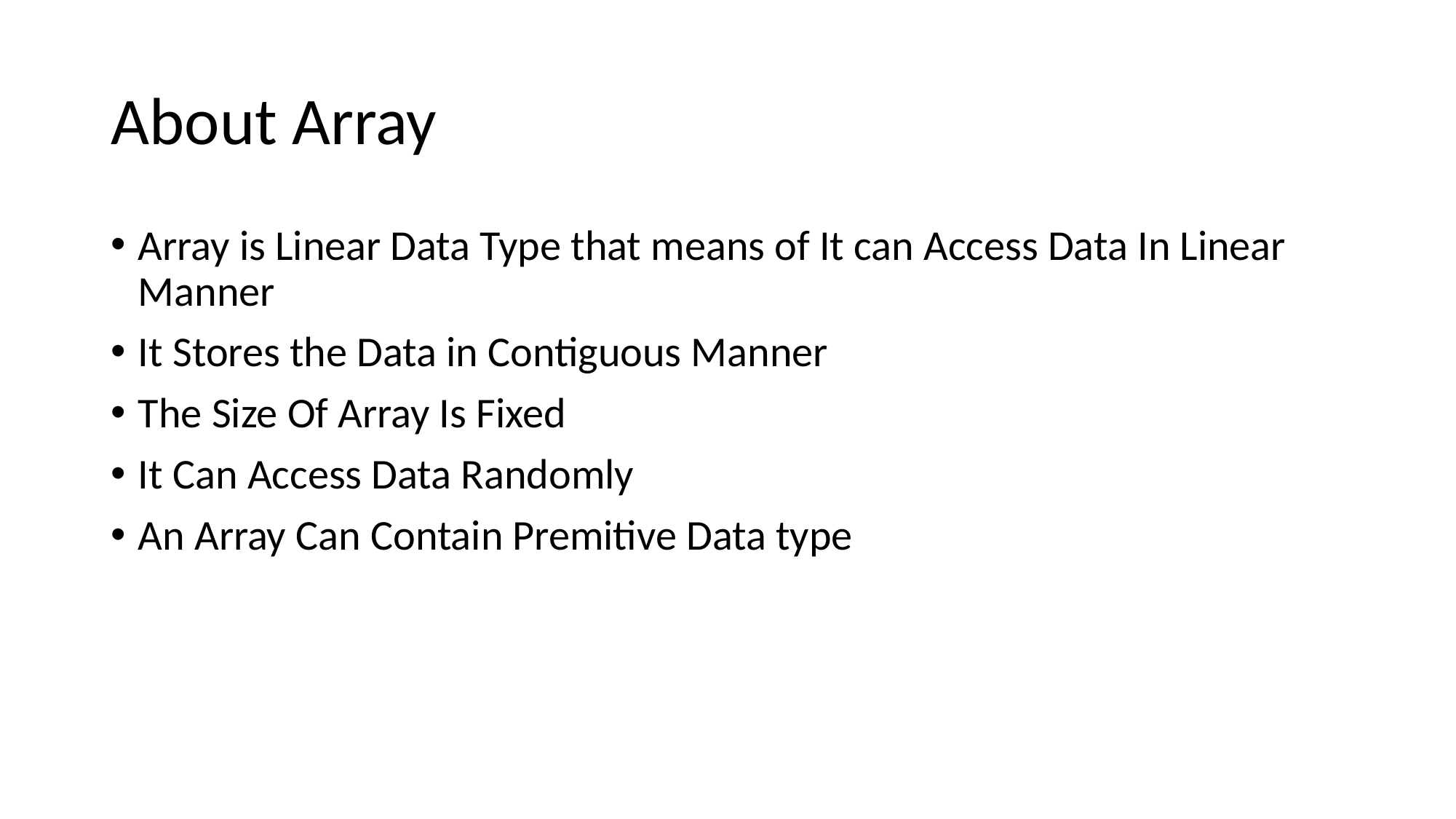

# About Array
Array is Linear Data Type that means of It can Access Data In Linear Manner
It Stores the Data in Contiguous Manner
The Size Of Array Is Fixed
It Can Access Data Randomly
An Array Can Contain Premitive Data type